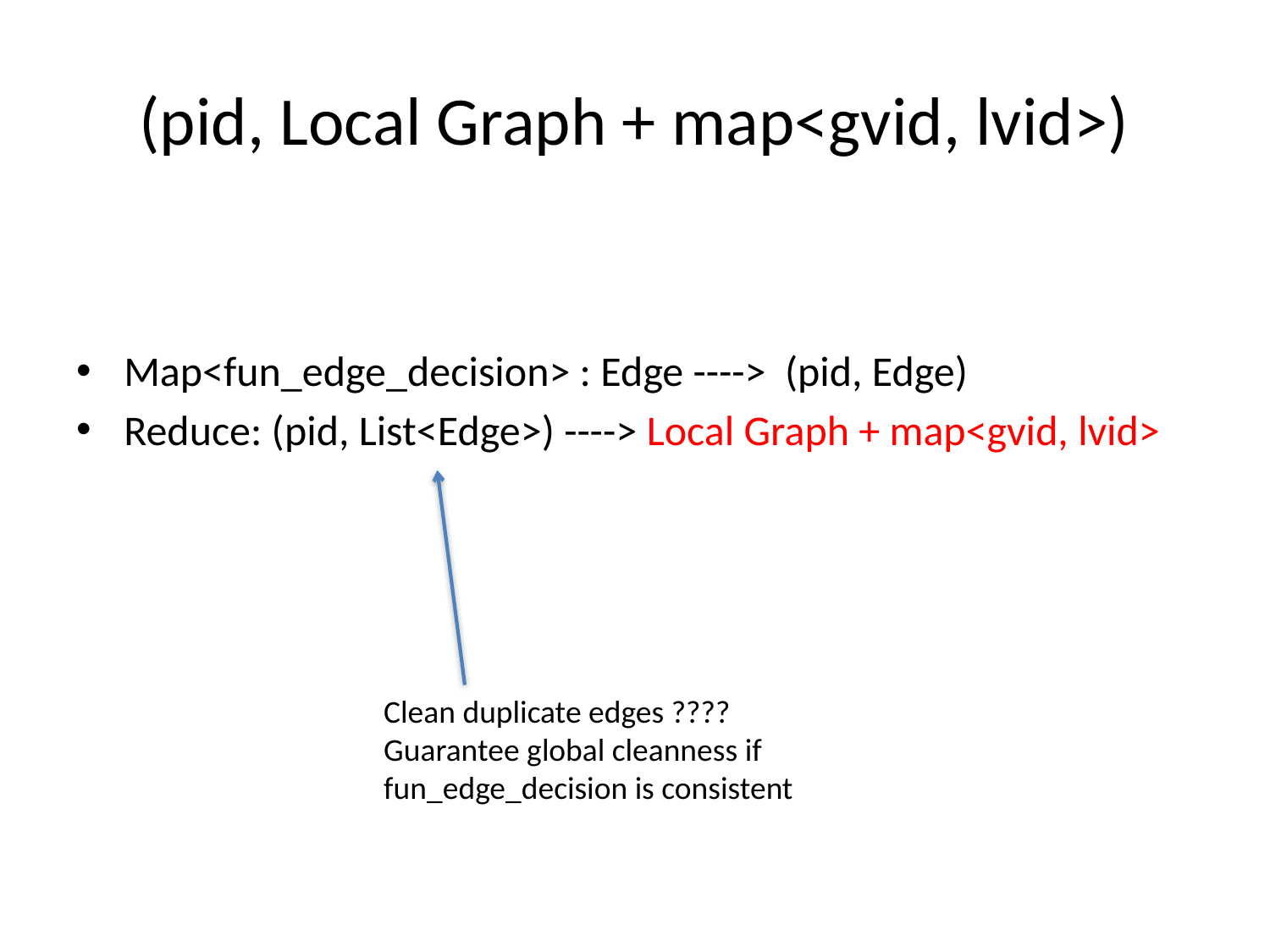

# (pid, Local Graph + map<gvid, lvid>)
Map<fun_edge_decision> : Edge ---->  (pid, Edge)
Reduce: (pid, List<Edge>) ----> Local Graph + map<gvid, lvid>

Clean duplicate edges ????
Guarantee global cleanness if fun_edge_decision is consistent